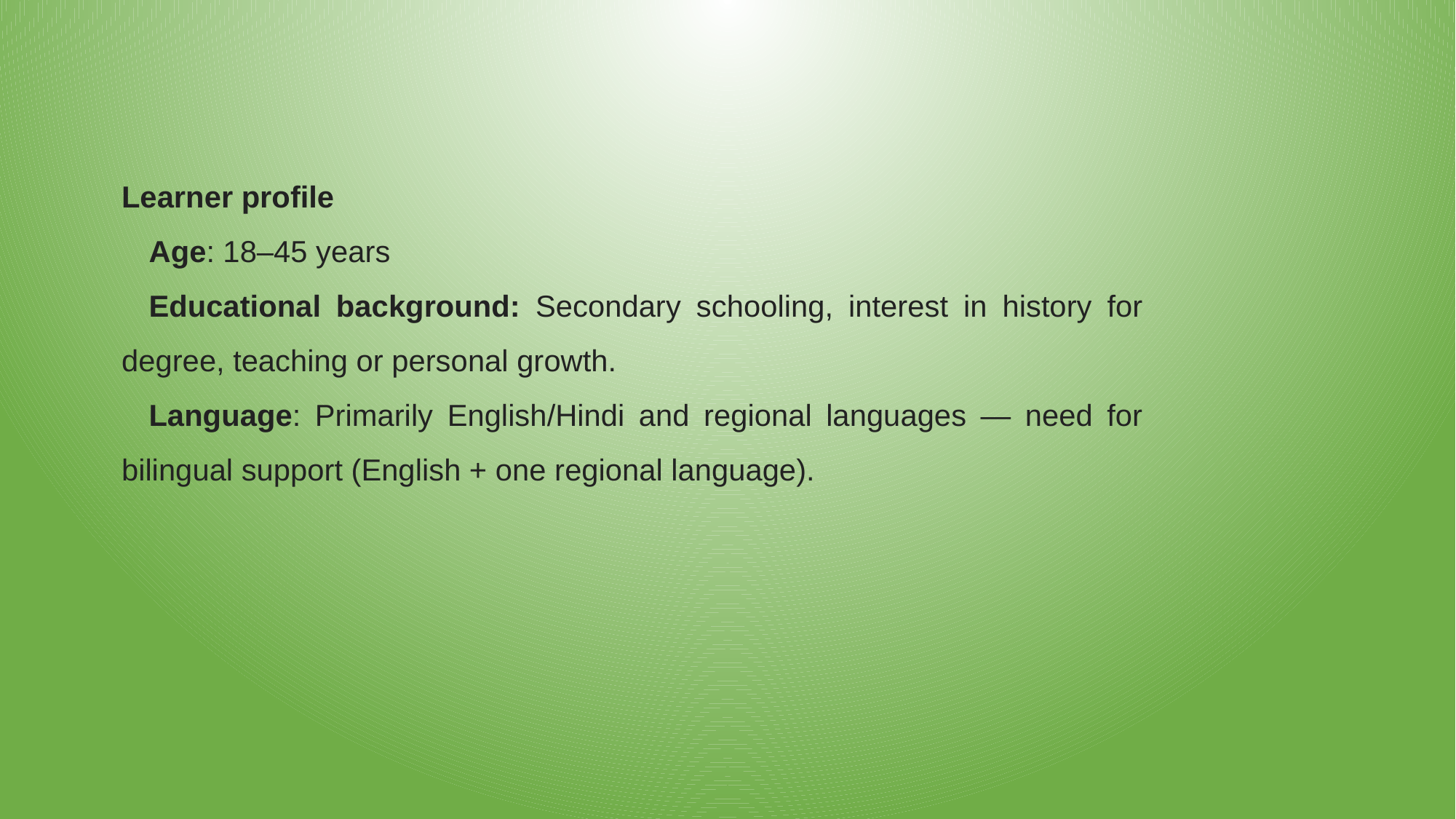

Learner profile
Age: 18–45 years
Educational background: Secondary schooling, interest in history for degree, teaching or personal growth.
Language: Primarily English/Hindi and regional languages — need for bilingual support (English + one regional language).